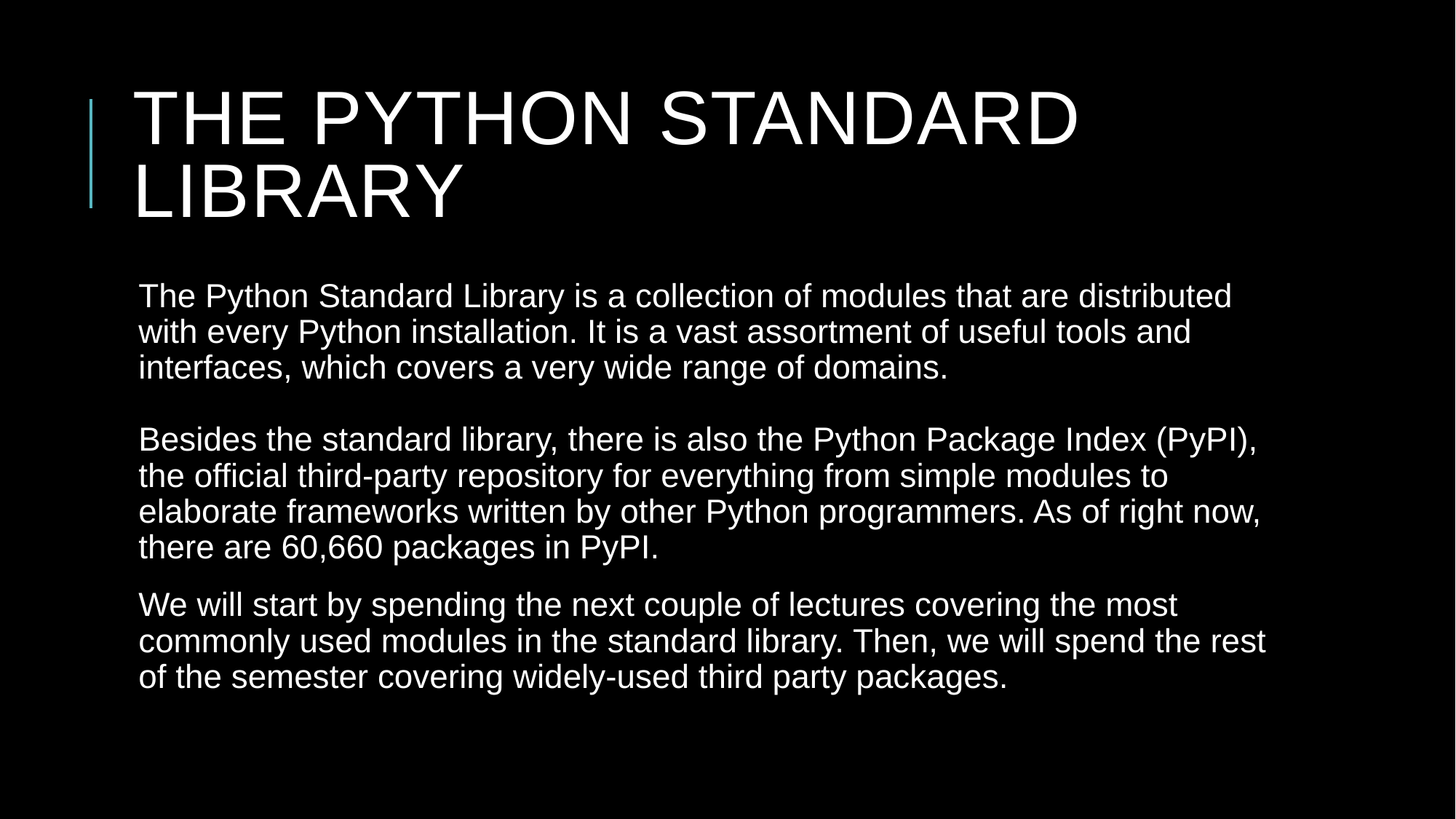

# The Python standard library
The Python Standard Library is a collection of modules that are distributed with every Python installation. It is a vast assortment of useful tools and interfaces, which covers a very wide range of domains.
Besides the standard library, there is also the Python Package Index (PyPI), the official third-party repository for everything from simple modules to elaborate frameworks written by other Python programmers. As of right now, there are 60,660 packages in PyPI.
We will start by spending the next couple of lectures covering the most commonly used modules in the standard library. Then, we will spend the rest of the semester covering widely-used third party packages.